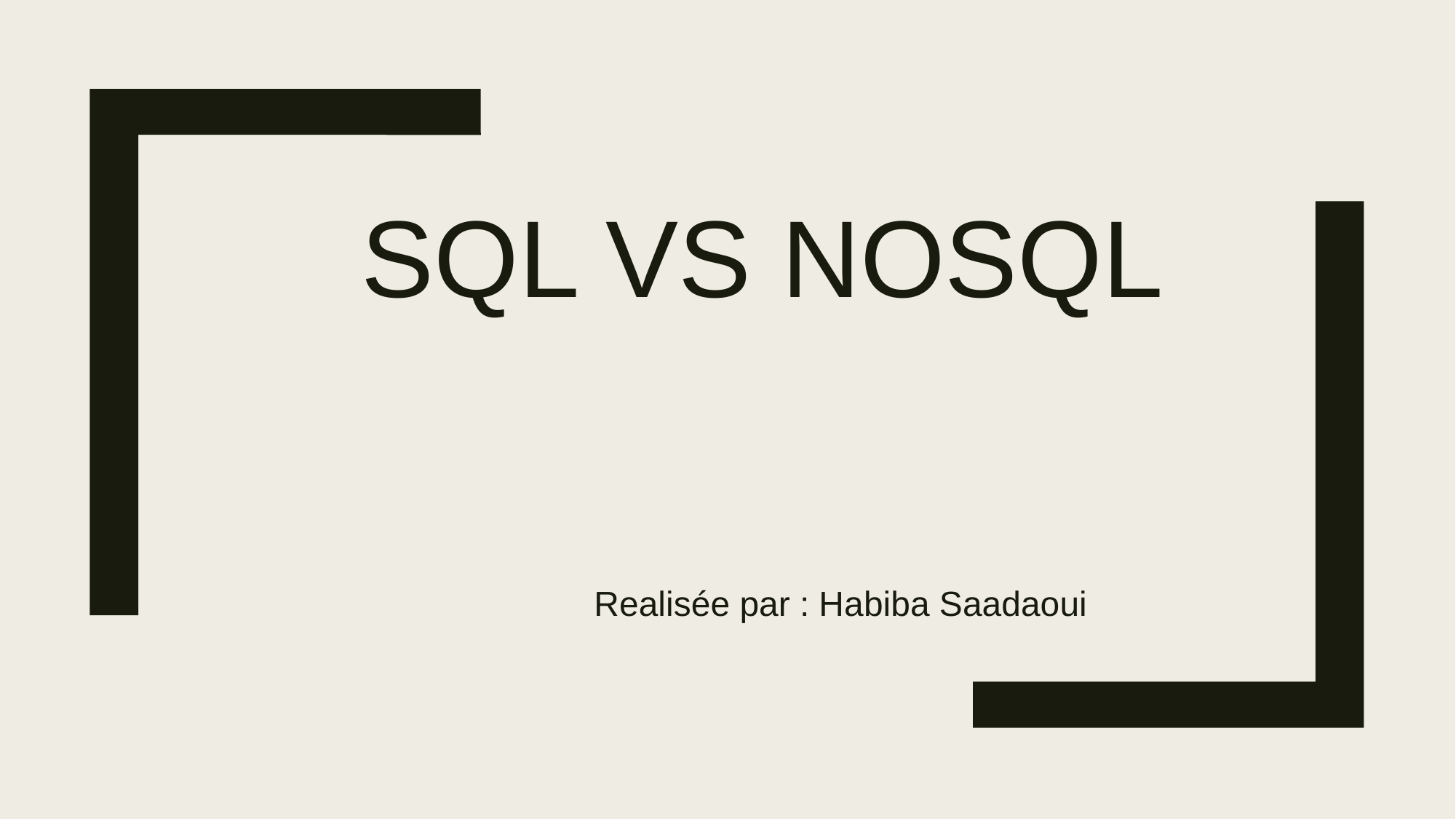

# SQL VS NOSQL
Realisée par : Habiba Saadaoui